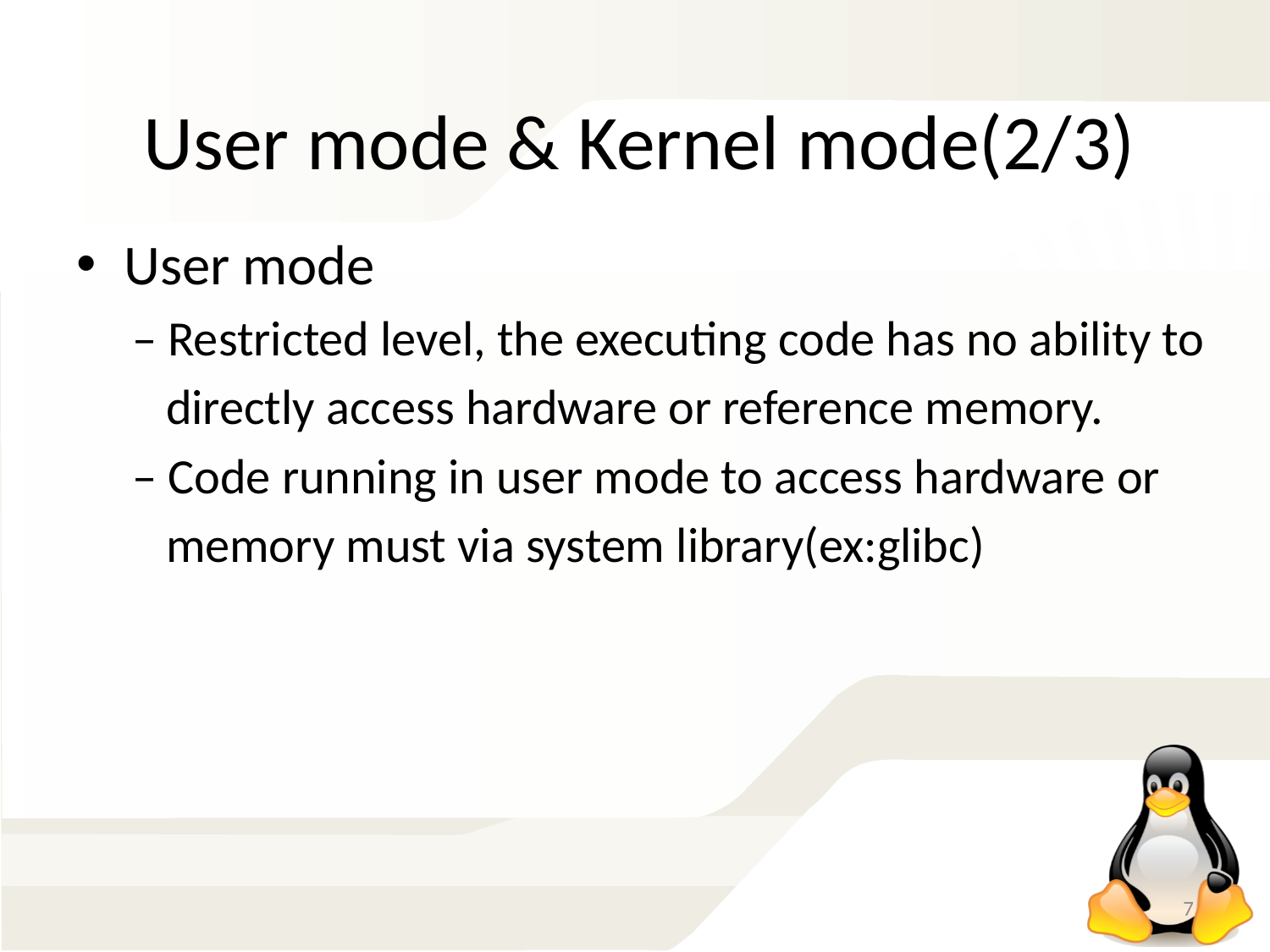

User mode & Kernel mode(2/3)
User mode
     – Restricted level, the executing code has no ability to
        directly access hardware or reference memory.
     – Code running in user mode to access hardware or
        memory must via system library(ex:glibc)
7